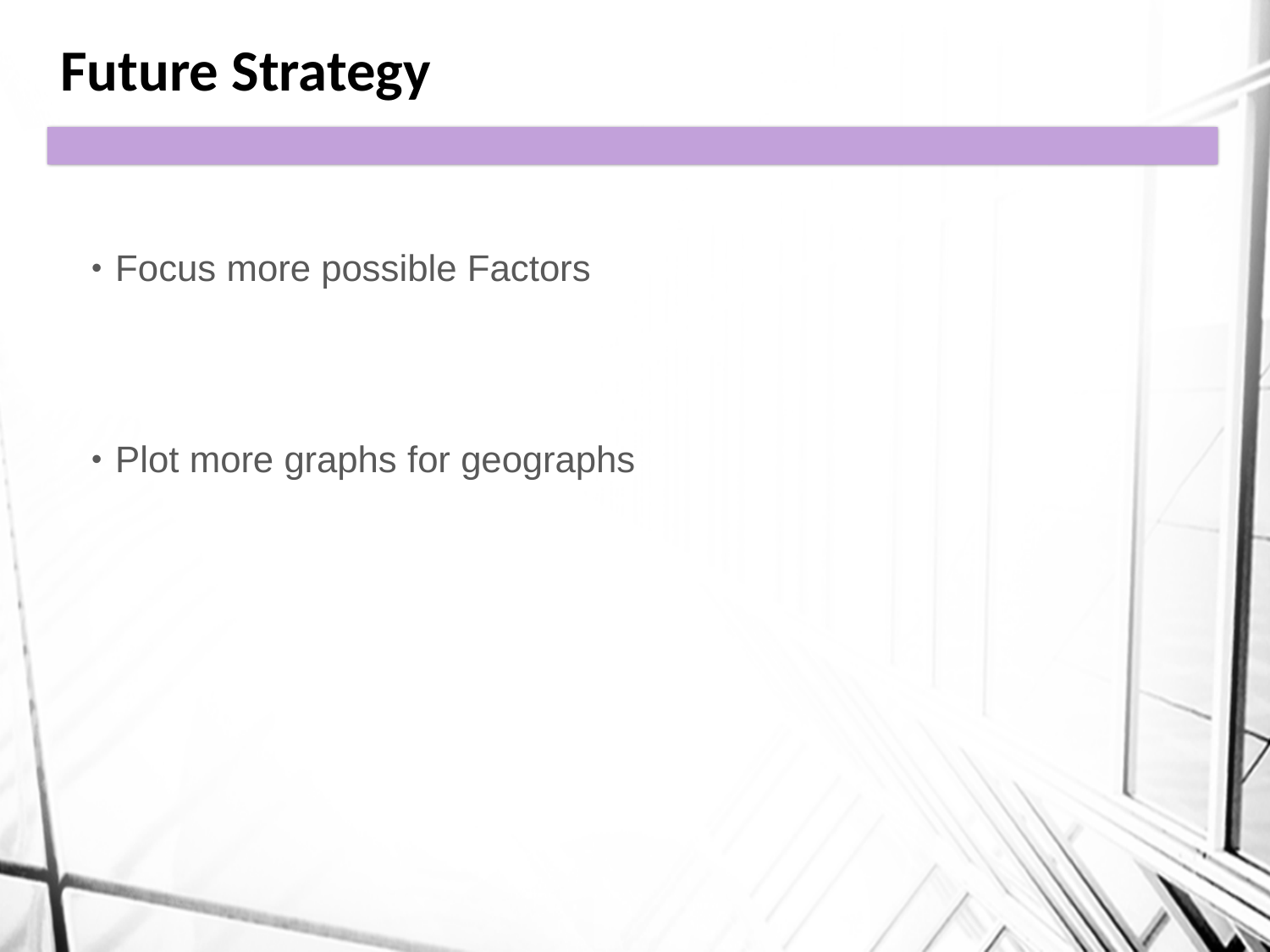

# Future Strategy

Focus more possible Factors

Plot more graphs for geographs